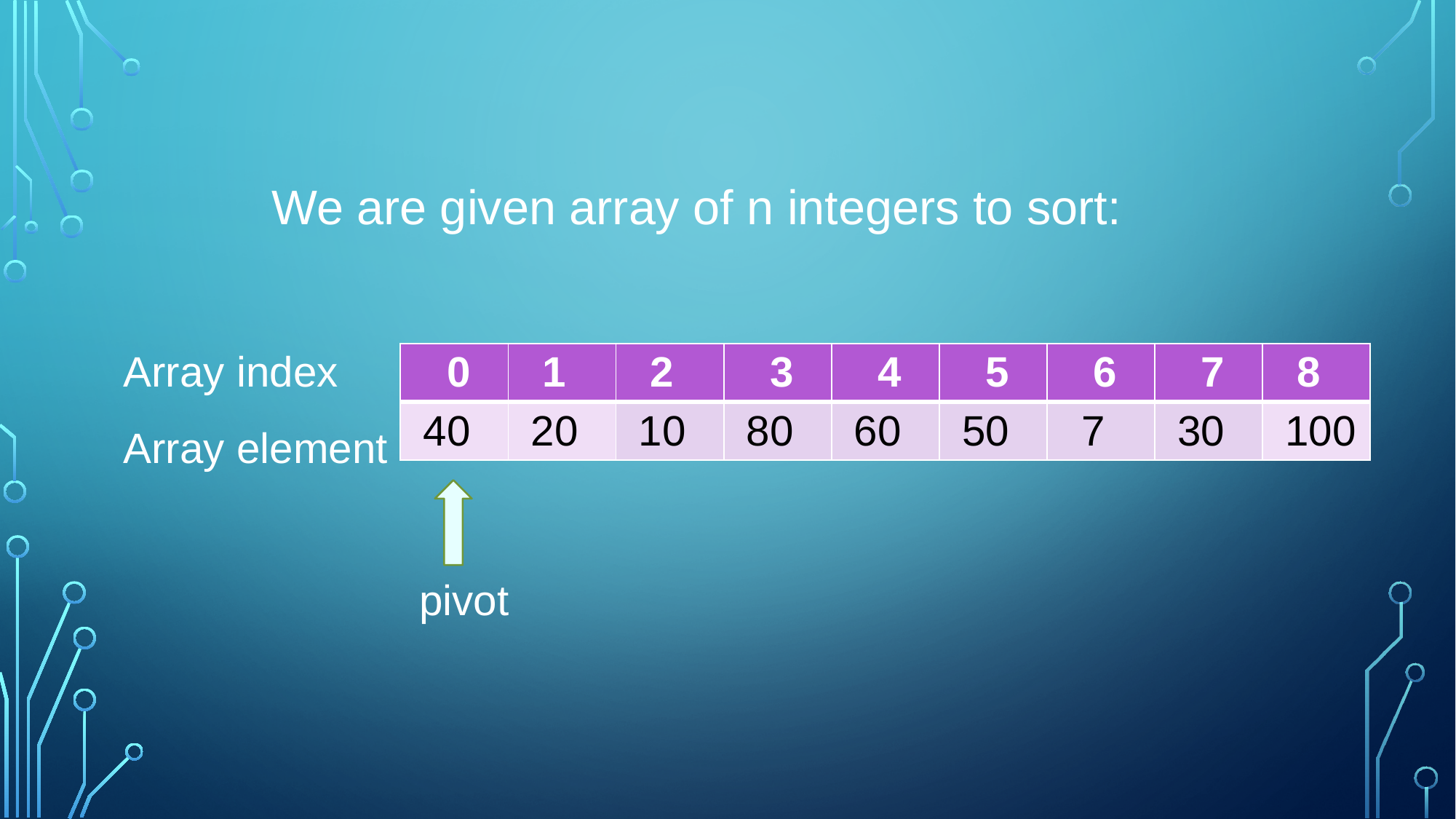

We are given array of n integers to sort:

Array index
Array element

                         pivot
| 0 | 1 | 2 | 3 | 4 | 5 | 6 | 7 | 8 |
| --- | --- | --- | --- | --- | --- | --- | --- | --- |
| 40 | 20 | 10 | 80 | 60 | 50 | 7 | 30 | 100 |